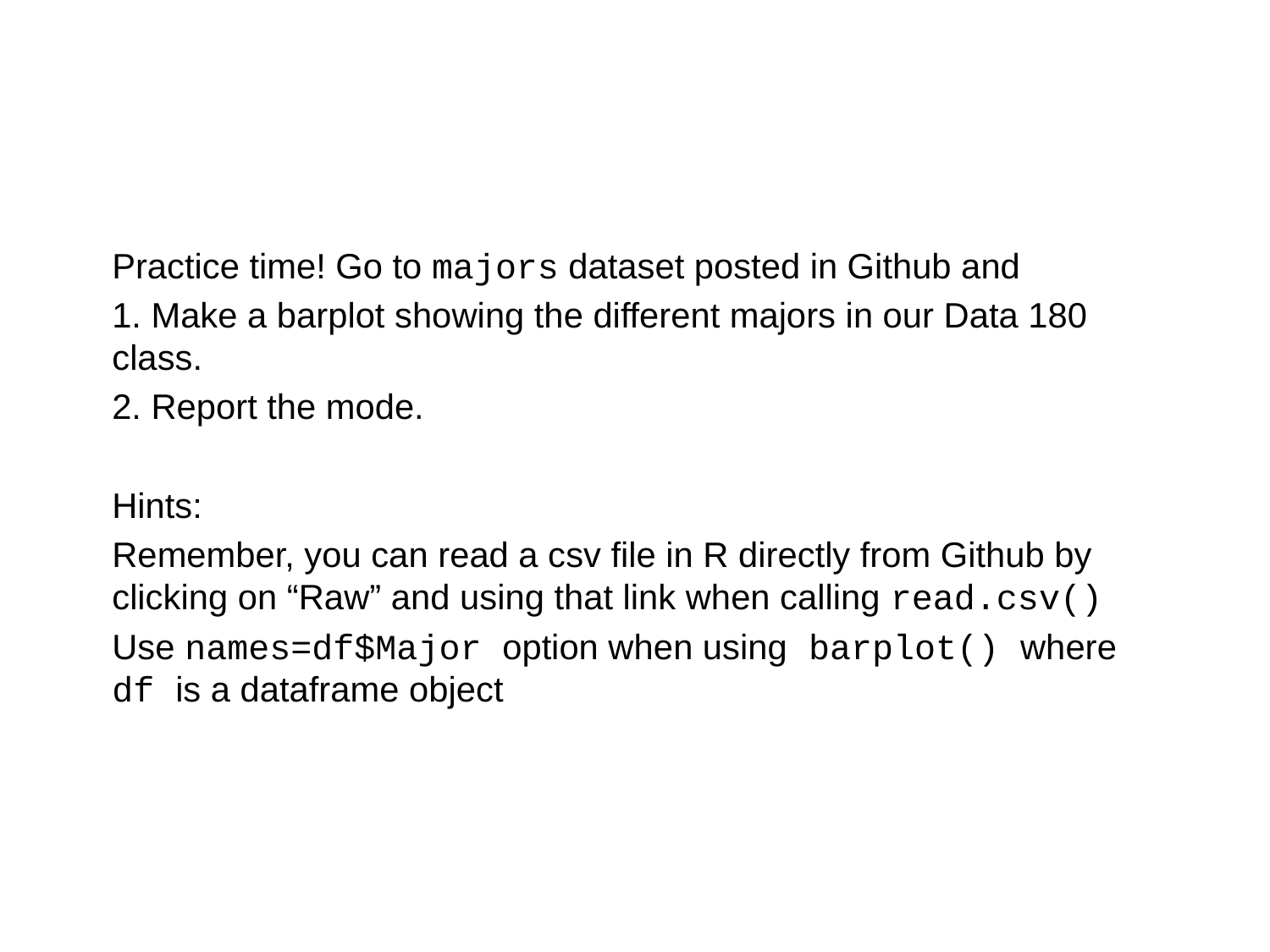

Practice time! Go to majors dataset posted in Github and
1. Make a barplot showing the different majors in our Data 180 class.
2. Report the mode.

Hints:
Remember, you can read a csv file in R directly from Github by clicking on “Raw” and using that link when calling read.csv()
Use names=df$Major option when using barplot() where df is a dataframe object